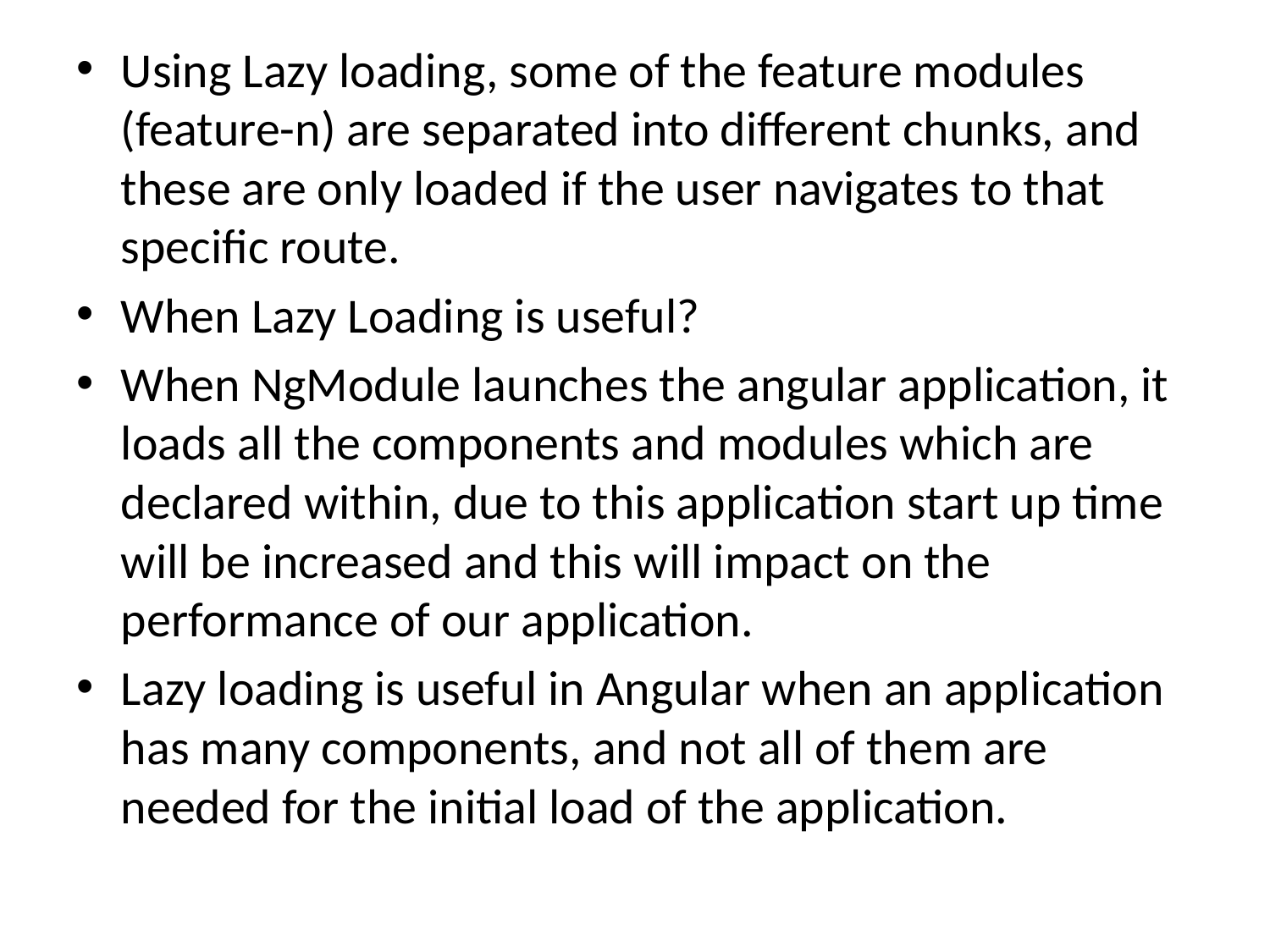

Using Lazy loading, some of the feature modules (feature-n) are separated into different chunks, and these are only loaded if the user navigates to that specific route.
When Lazy Loading is useful?
When NgModule launches the angular application, it loads all the components and modules which are declared within, due to this application start up time will be increased and this will impact on the performance of our application.
Lazy loading is useful in Angular when an application has many components, and not all of them are needed for the initial load of the application.